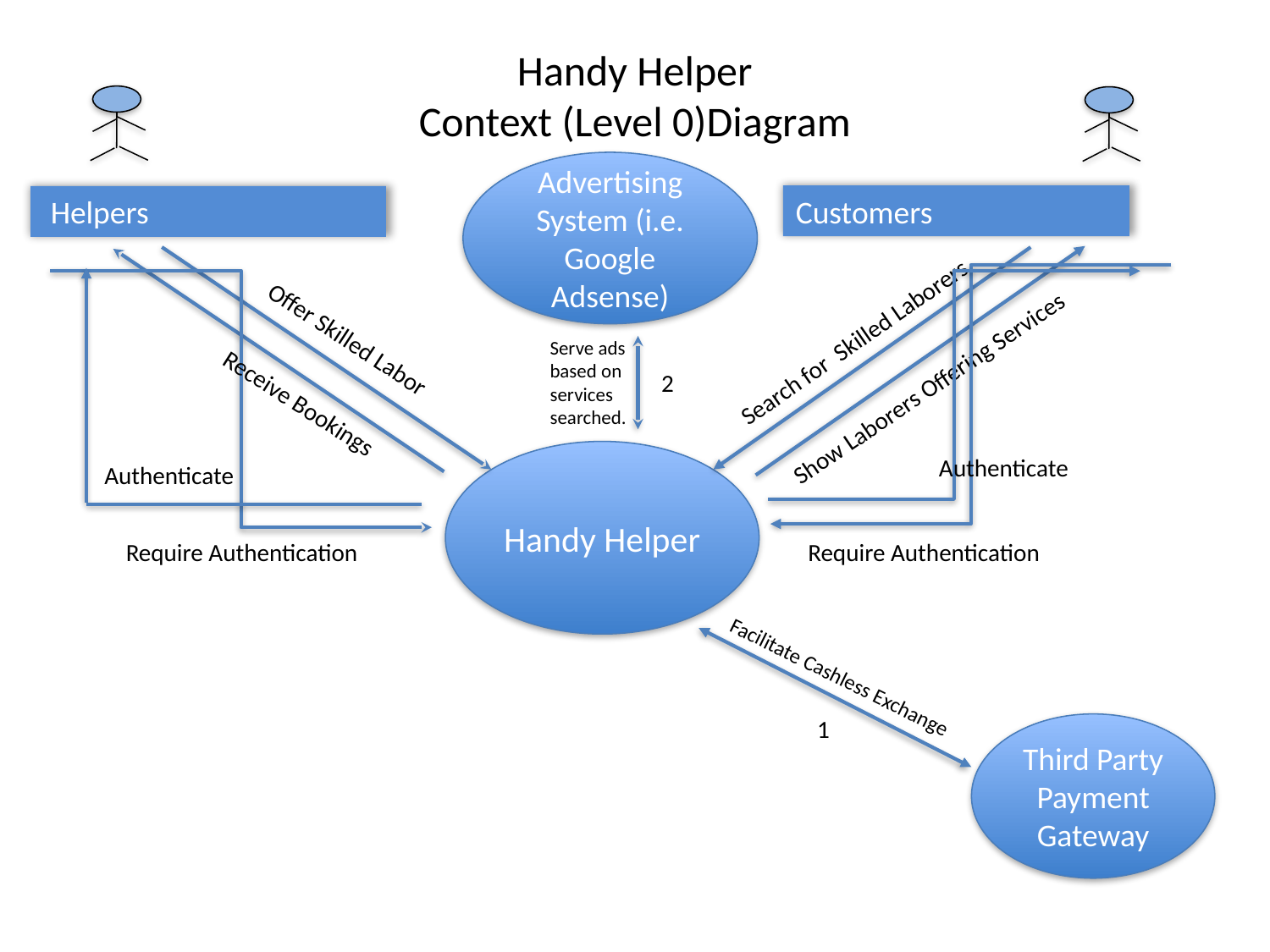

# Handy Helper Context (Level 0)Diagram

Advertising System (i.e. Google Adsense)
Customers
 Helpers

Search for  Skilled Laborers
Offer Skilled Labor
Serve ads based on services searched.
Show Laborers Offering Services
2
Receive Bookings
Handy Helper
Authenticate
Authenticate
Require Authentication
Require Authentication
Facilitate Cashless Exchange

1
Third Party Payment Gateway